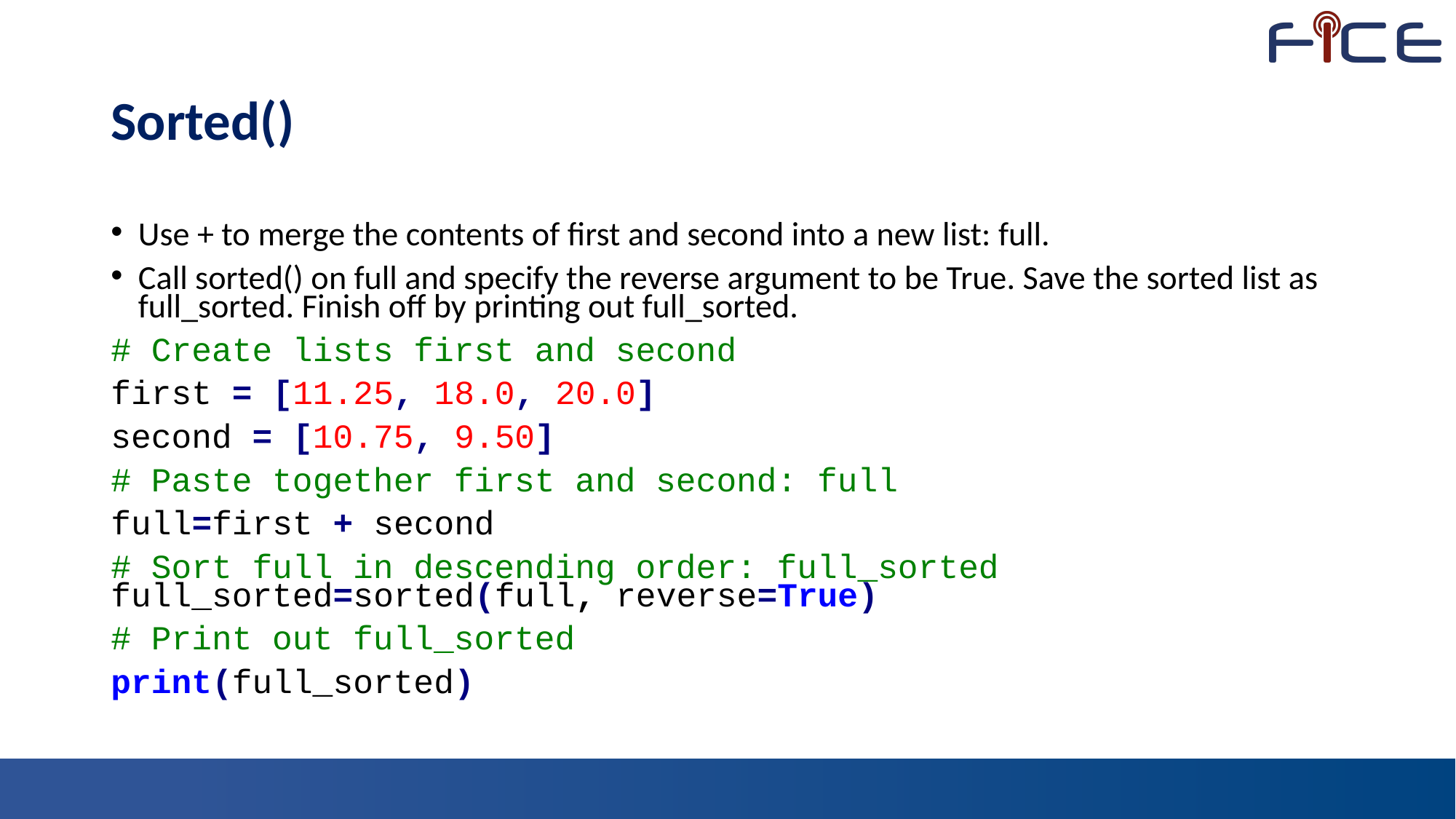

# Sorted()
Use + to merge the contents of first and second into a new list: full.
Call sorted() on full and specify the reverse argument to be True. Save the sorted list as full_sorted. Finish off by printing out full_sorted.
# Create lists first and second
first = [11.25, 18.0, 20.0]
second = [10.75, 9.50]
# Paste together first and second: full
full=first + second
# Sort full in descending order: full_sorted full_sorted=sorted(full, reverse=True)
# Print out full_sorted
print(full_sorted)